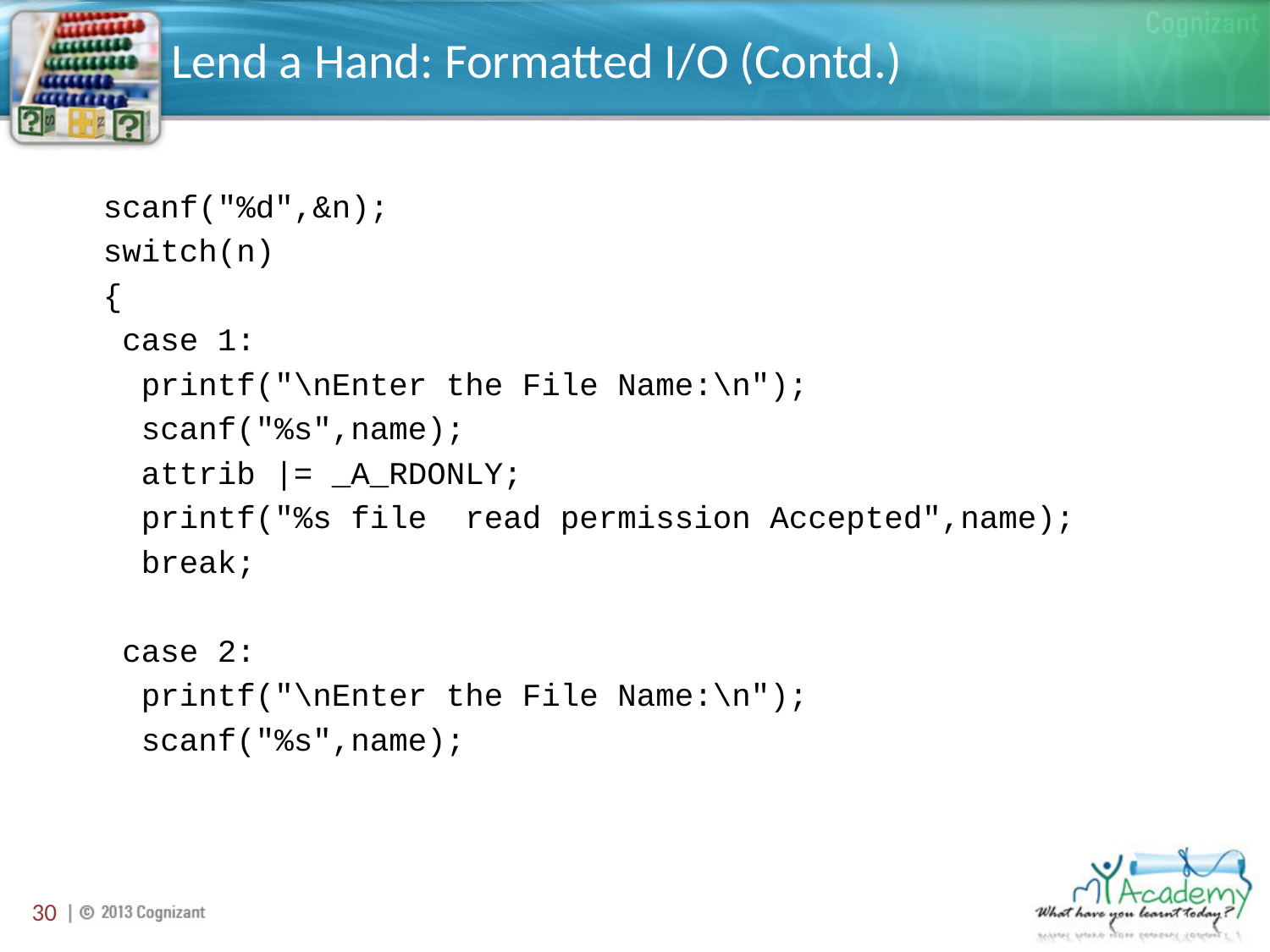

# Lend a Hand: Formatted I/O (Contd.)
 scanf("%d",&n);
 switch(n)
 {
  case 1:
   printf("\nEnter the File Name:\n");
   scanf("%s",name);
   attrib |= _A_RDONLY;
   printf("%s file  read permission Accepted",name);
   break;

  case 2:
   printf("\nEnter the File Name:\n");
   scanf("%s",name);

30